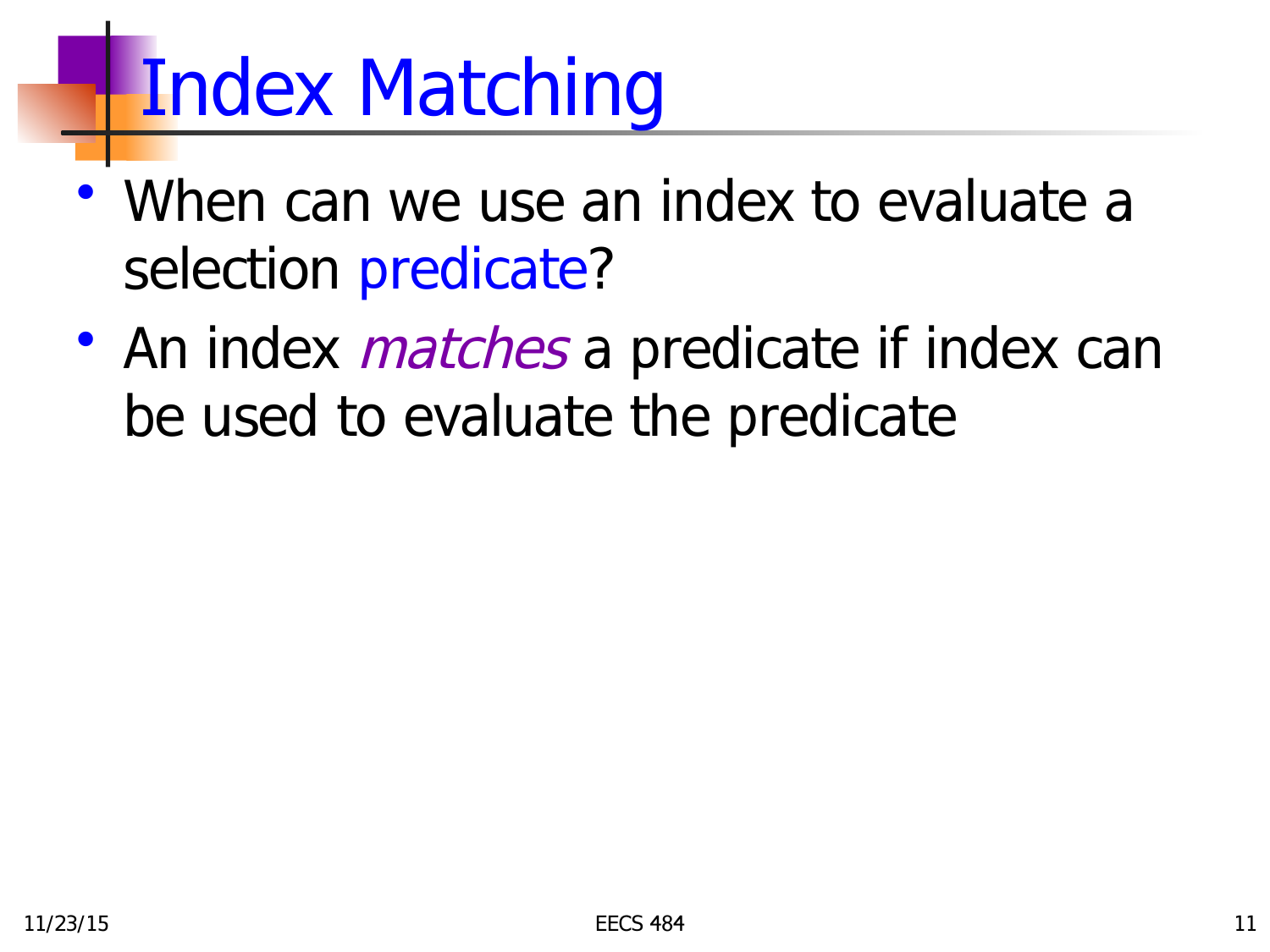

# Index Matching
When can we use an index to evaluate a selection predicate?
An index matches a predicate if index can be used to evaluate the predicate
11/23/15
EECS 484
11